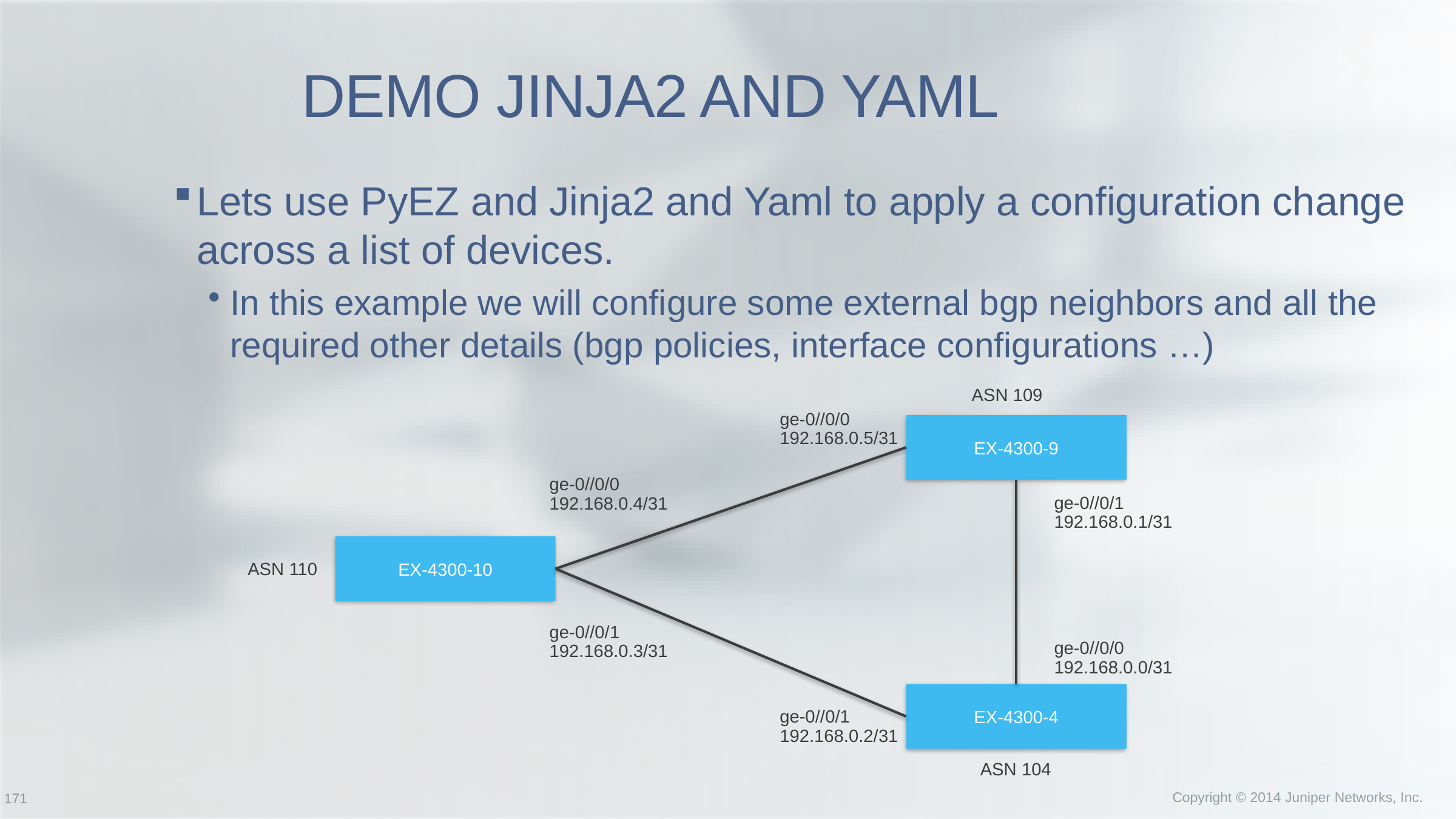

# DEMO JINJA2 AND YAML
Lets use PyEZ and Jinja2 and Yaml to apply a configuration change across a list of devices.
In this example we will configure some external bgp neighbors and all the required other details (bgp policies, interface configurations …)

ASN 109
ge-0//0/0
192.168.0.5/31
EX-4300-9
ge-0//0/0
192.168.0.4/31
ge-0//0/1
192.168.0.1/31
EX-4300-10
ASN 110
ge-0//0/1
192.168.0.3/31
ge-0//0/0
192.168.0.0/31
EX-4300-4
ge-0//0/1
192.168.0.2/31
ASN 104